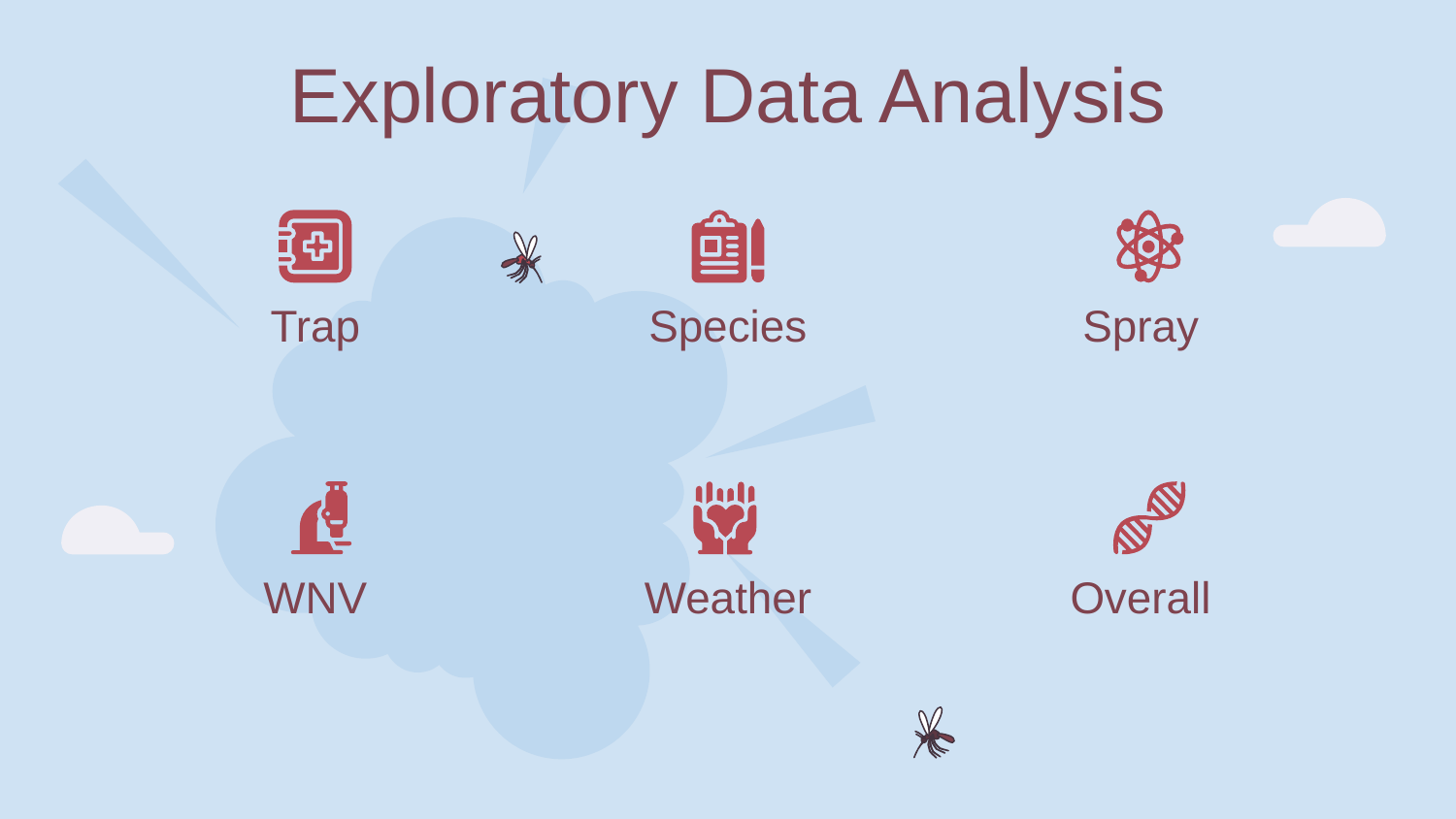

# Exploratory Data Analysis

Trap
Species
Spray

WNV
Weather
Overall